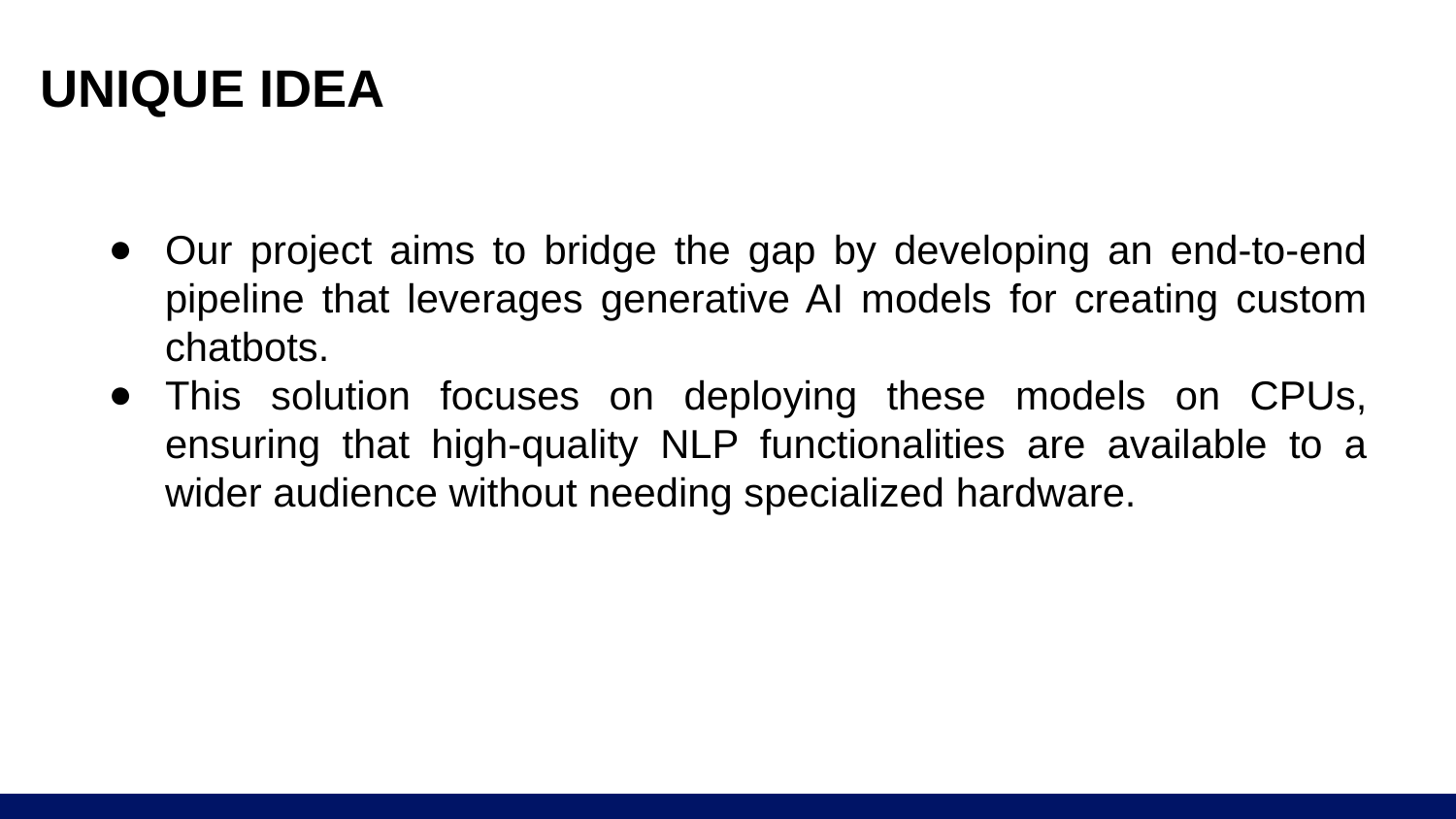

# UNIQUE IDEA
Our project aims to bridge the gap by developing an end-to-end pipeline that leverages generative AI models for creating custom chatbots.
This solution focuses on deploying these models on CPUs, ensuring that high-quality NLP functionalities are available to a wider audience without needing specialized hardware.